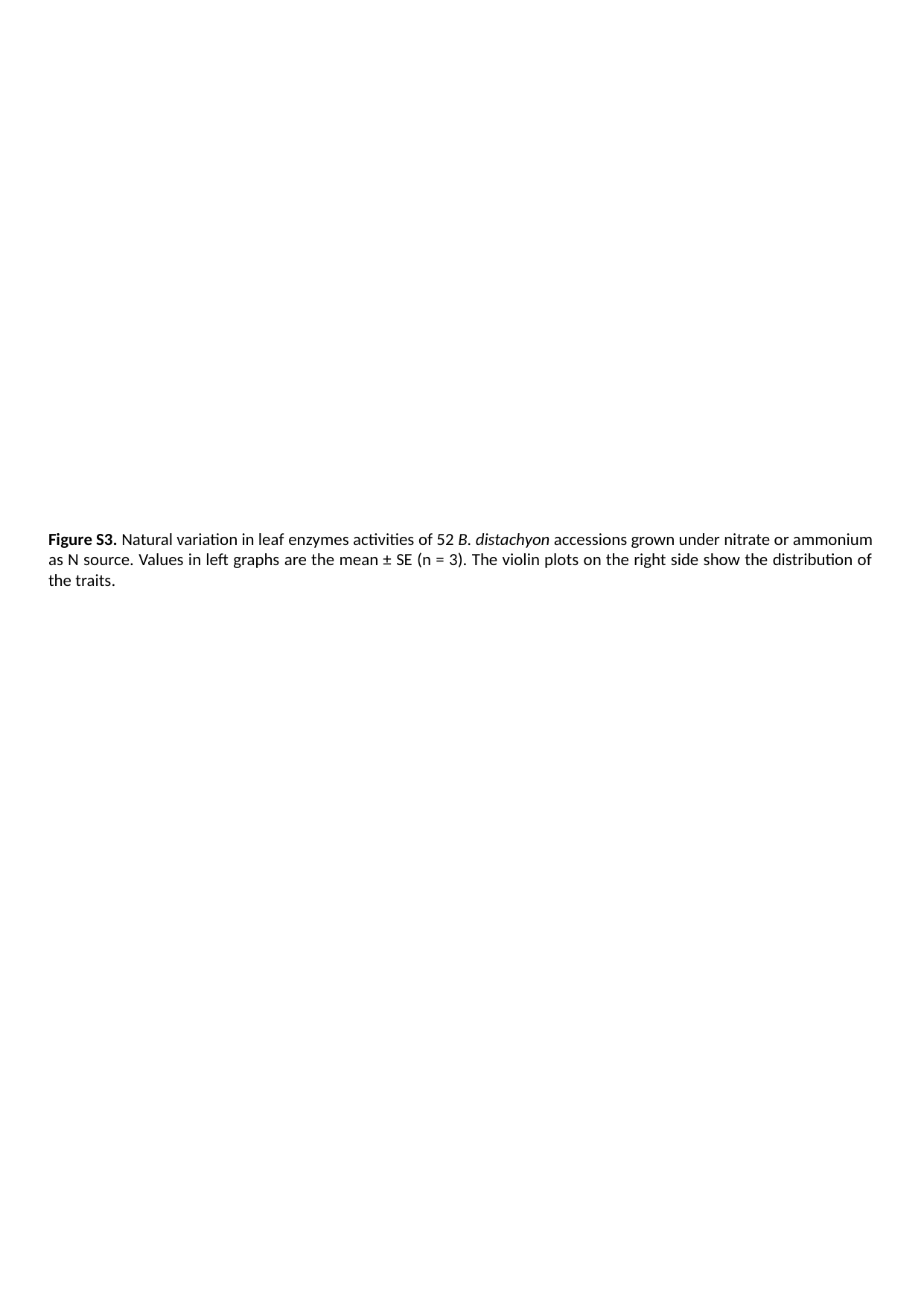

Figure S3. Natural variation in leaf enzymes activities of 52 B. distachyon accessions grown under nitrate or ammonium as N source. Values in left graphs are the mean ± SE (n = 3). The violin plots on the right side show the distribution of the traits.